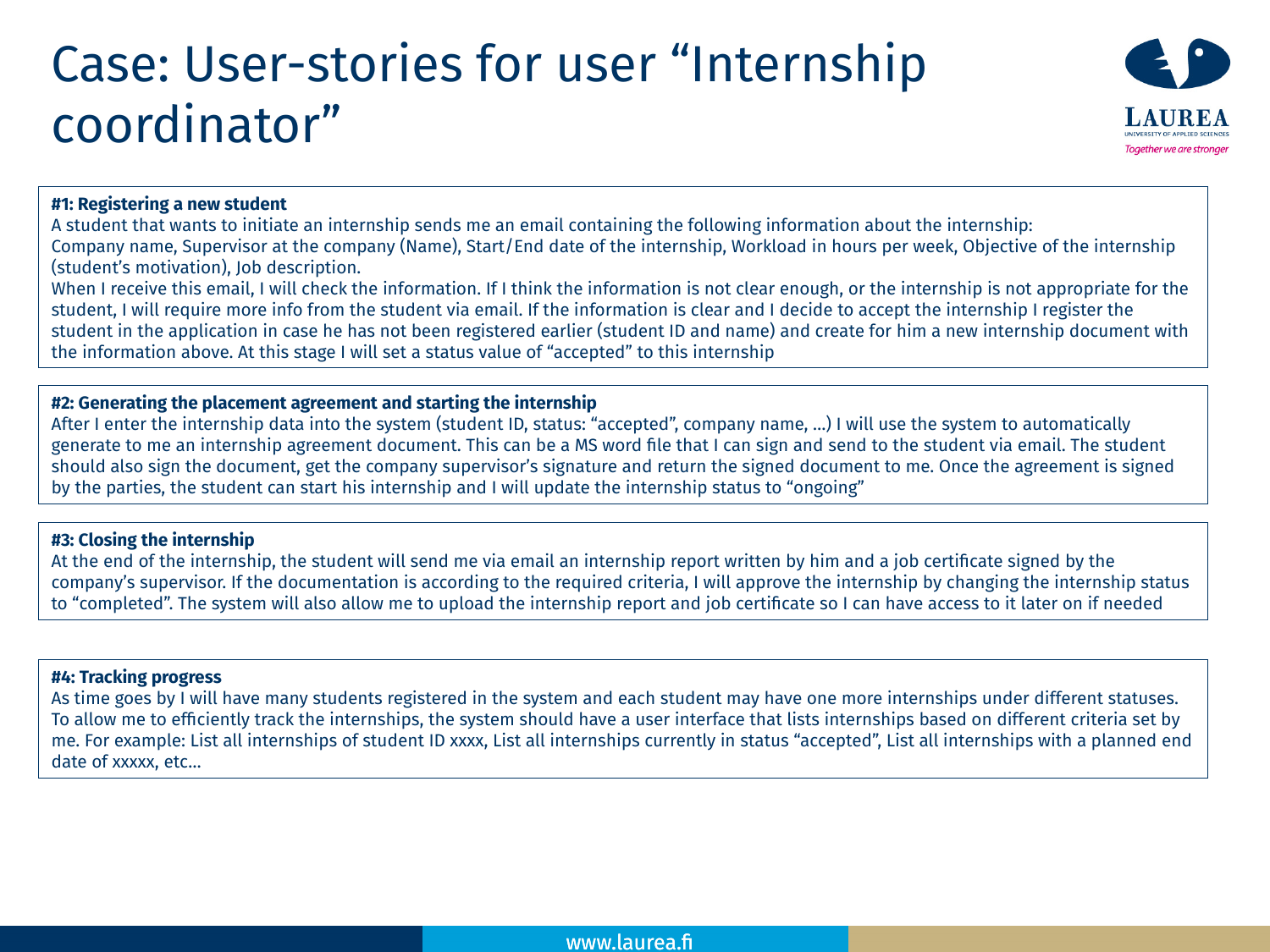

# Case: User-stories for user “Internship coordinator”
#1: Registering a new student
A student that wants to initiate an internship sends me an email containing the following information about the internship:
Company name, Supervisor at the company (Name), Start/End date of the internship, Workload in hours per week, Objective of the internship (student’s motivation), Job description.
When I receive this email, I will check the information. If I think the information is not clear enough, or the internship is not appropriate for the student, I will require more info from the student via email. If the information is clear and I decide to accept the internship I register the student in the application in case he has not been registered earlier (student ID and name) and create for him a new internship document with the information above. At this stage I will set a status value of “accepted” to this internship
#2: Generating the placement agreement and starting the internship
After I enter the internship data into the system (student ID, status: “accepted”, company name, …) I will use the system to automatically generate to me an internship agreement document. This can be a MS word file that I can sign and send to the student via email. The student should also sign the document, get the company supervisor’s signature and return the signed document to me. Once the agreement is signed by the parties, the student can start his internship and I will update the internship status to “ongoing”
#3: Closing the internship
At the end of the internship, the student will send me via email an internship report written by him and a job certificate signed by the company’s supervisor. If the documentation is according to the required criteria, I will approve the internship by changing the internship status to “completed”. The system will also allow me to upload the internship report and job certificate so I can have access to it later on if needed
#4: Tracking progress
As time goes by I will have many students registered in the system and each student may have one more internships under different statuses. To allow me to efficiently track the internships, the system should have a user interface that lists internships based on different criteria set by me. For example: List all internships of student ID xxxx, List all internships currently in status “accepted”, List all internships with a planned end date of xxxxx, etc…